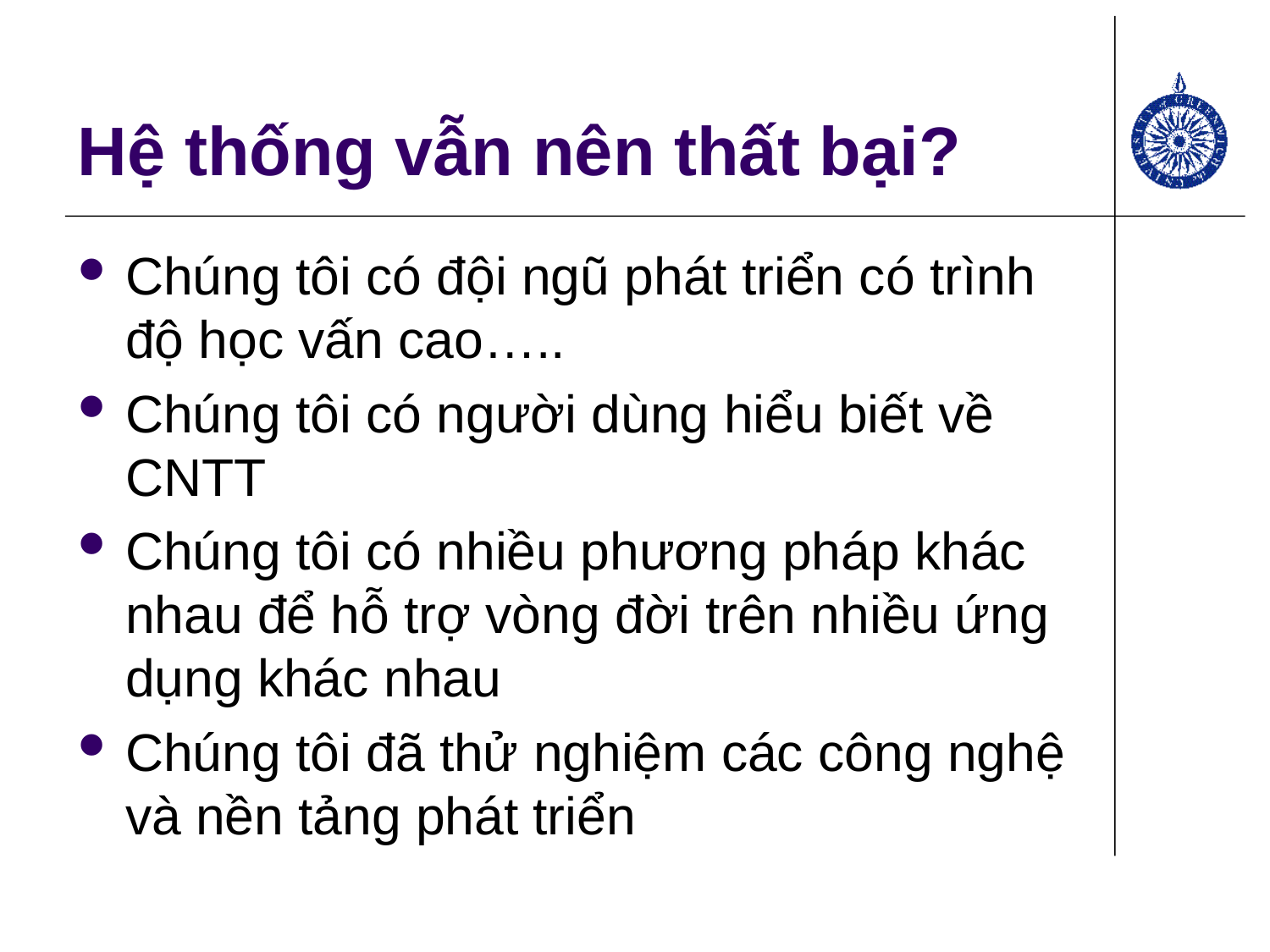

# Hệ thống vẫn nên thất bại?
Chúng tôi có đội ngũ phát triển có trình độ học vấn cao…..
Chúng tôi có người dùng hiểu biết về CNTT
Chúng tôi có nhiều phương pháp khác nhau để hỗ trợ vòng đời trên nhiều ứng dụng khác nhau
Chúng tôi đã thử nghiệm các công nghệ và nền tảng phát triển